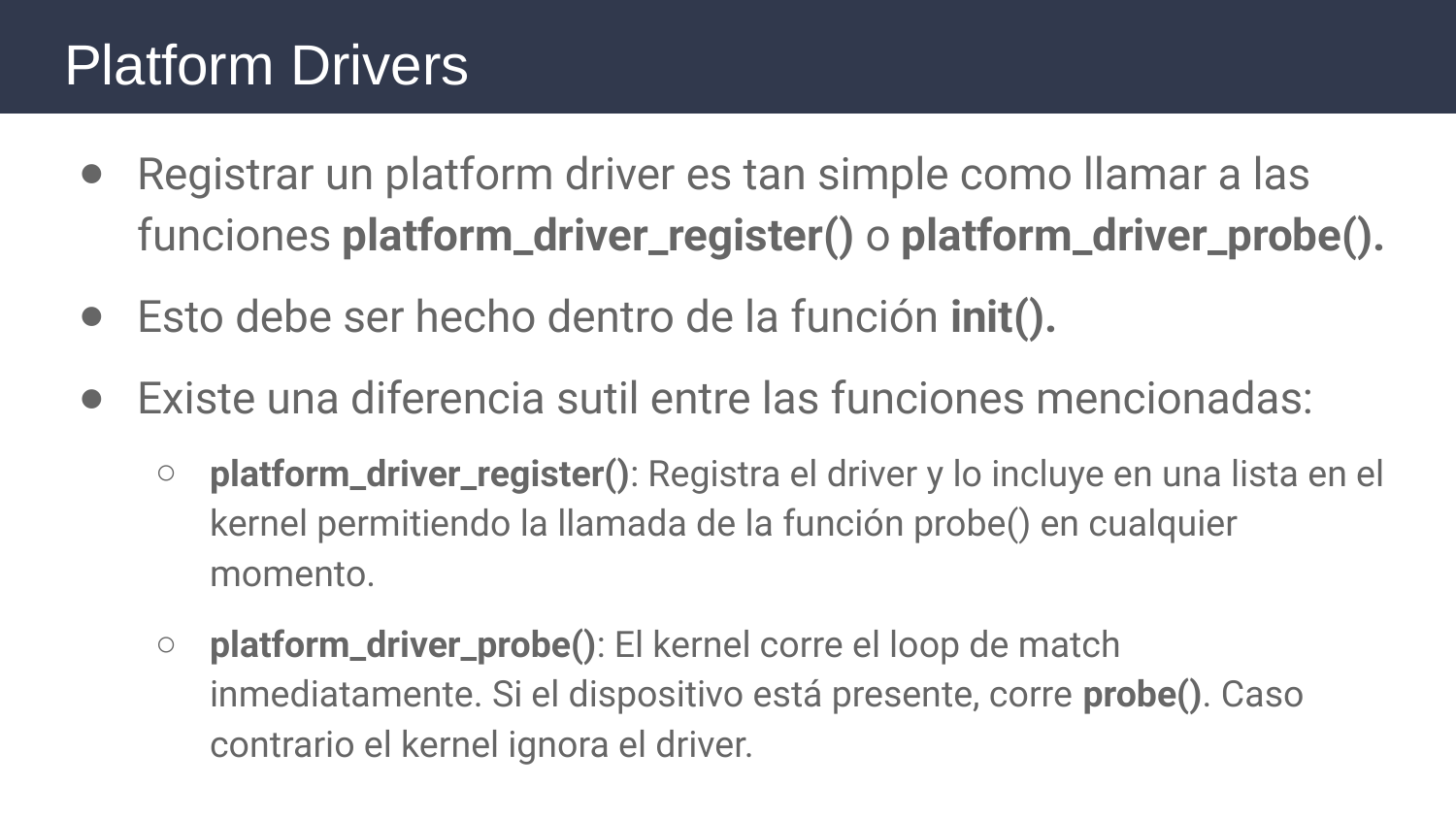

# Platform Drivers

Registrar un platform driver es tan simple como llamar a las funciones platform_driver_register() o platform_driver_probe().
Esto debe ser hecho dentro de la función init().
Existe una diferencia sutil entre las funciones mencionadas:
platform_driver_register(): Registra el driver y lo incluye en una lista en el kernel permitiendo la llamada de la función probe() en cualquier momento.
platform_driver_probe(): El kernel corre el loop de match inmediatamente. Si el dispositivo está presente, corre probe(). Caso contrario el kernel ignora el driver.